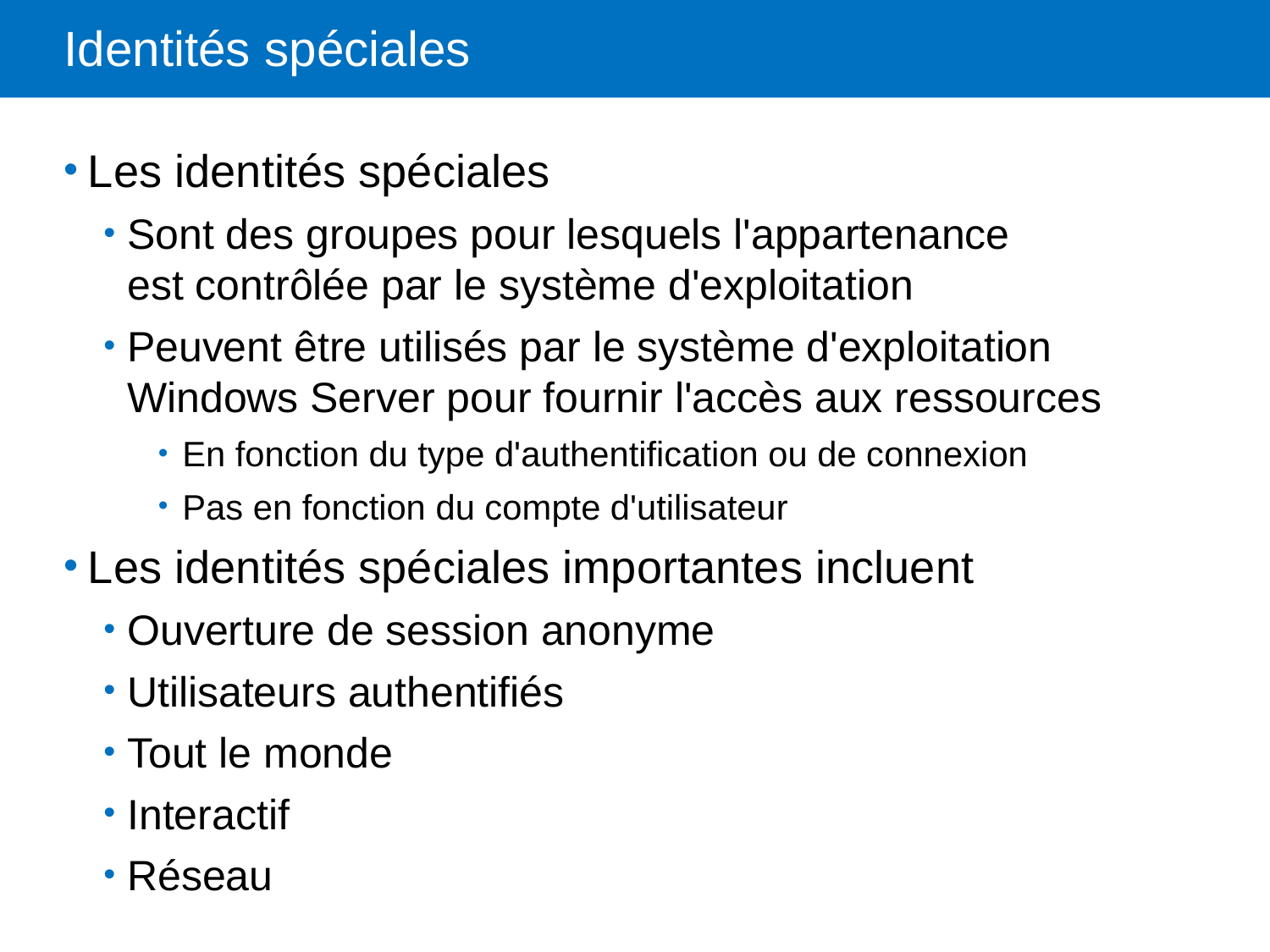

# Identités spéciales
Les identités spéciales
Sont des groupes pour lesquels l'appartenance est contrôlée par le système d'exploitation
Peuvent être utilisés par le système d'exploitation Windows Server pour fournir l'accès aux ressources
En fonction du type d'authentification ou de connexion
Pas en fonction du compte d'utilisateur
Les identités spéciales importantes incluent
Ouverture de session anonyme
Utilisateurs authentifiés
Tout le monde
Interactif
Réseau